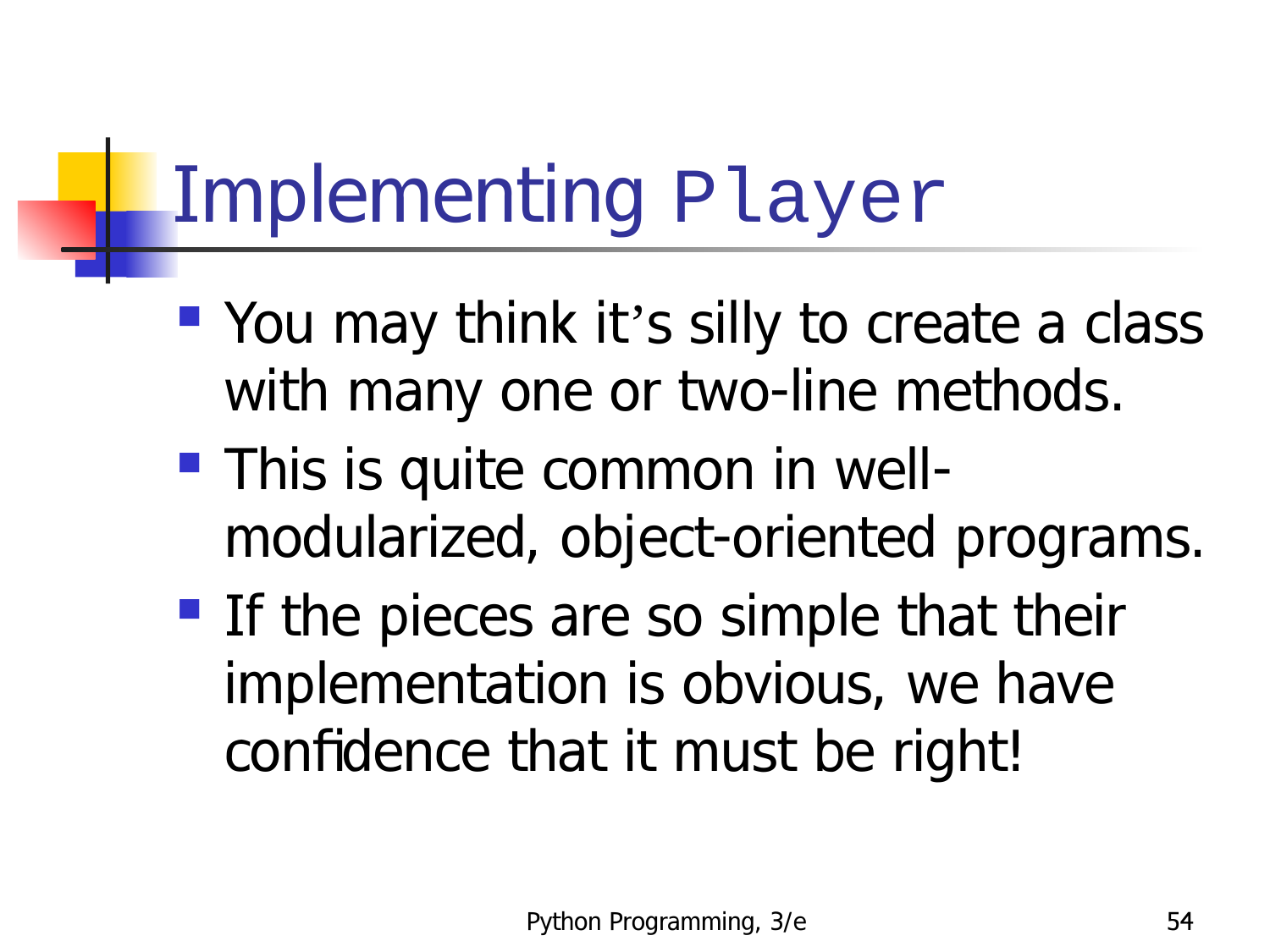

# Implementing Player
You may think it’s silly to create a class with many one or two-line methods.
This is quite common in well-modularized, object-oriented programs.
If the pieces are so simple that their implementation is obvious, we have confidence that it must be right!
Python Programming, 3/e
54